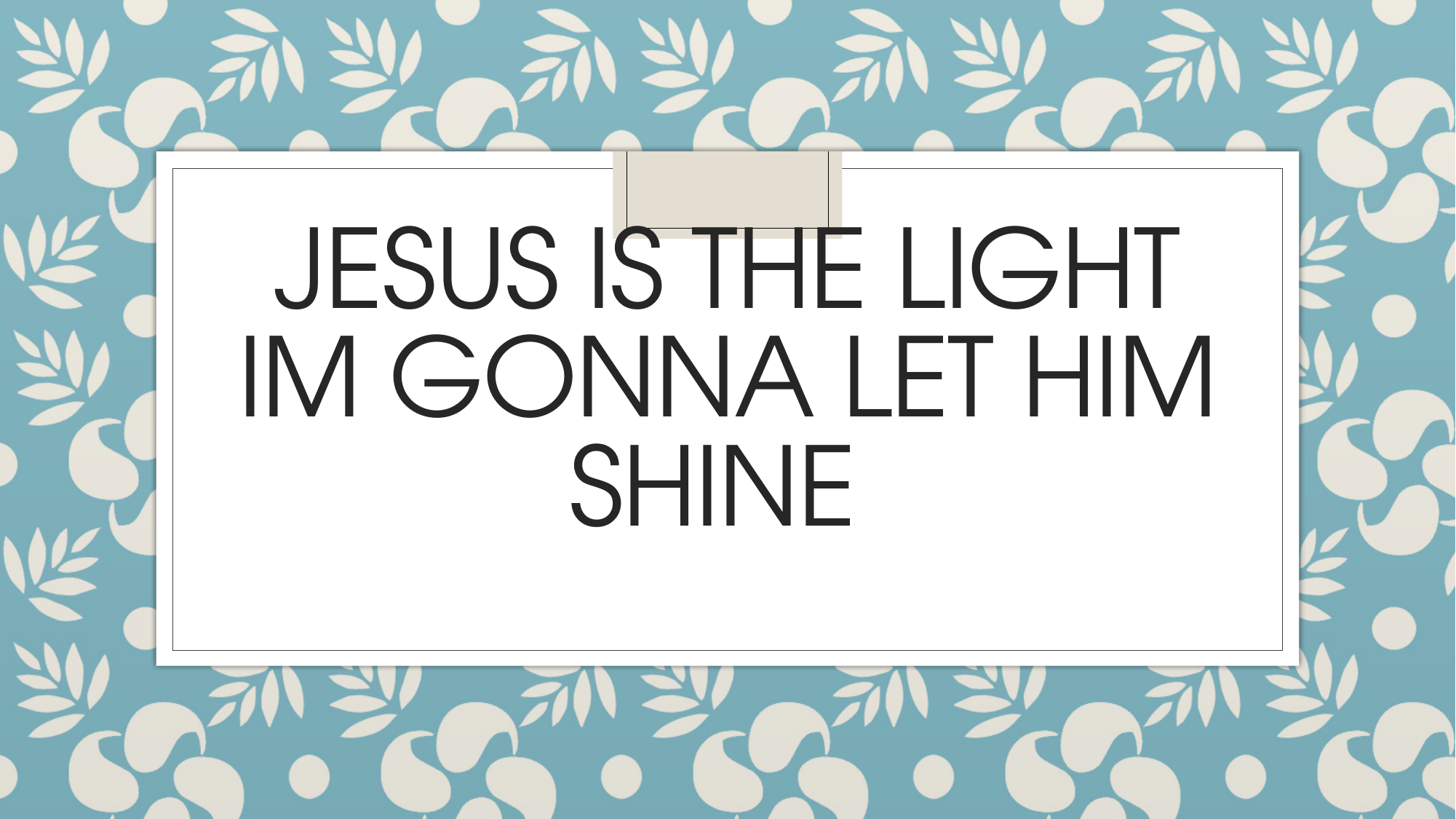

# Jesus is the light Im gonna let him shine